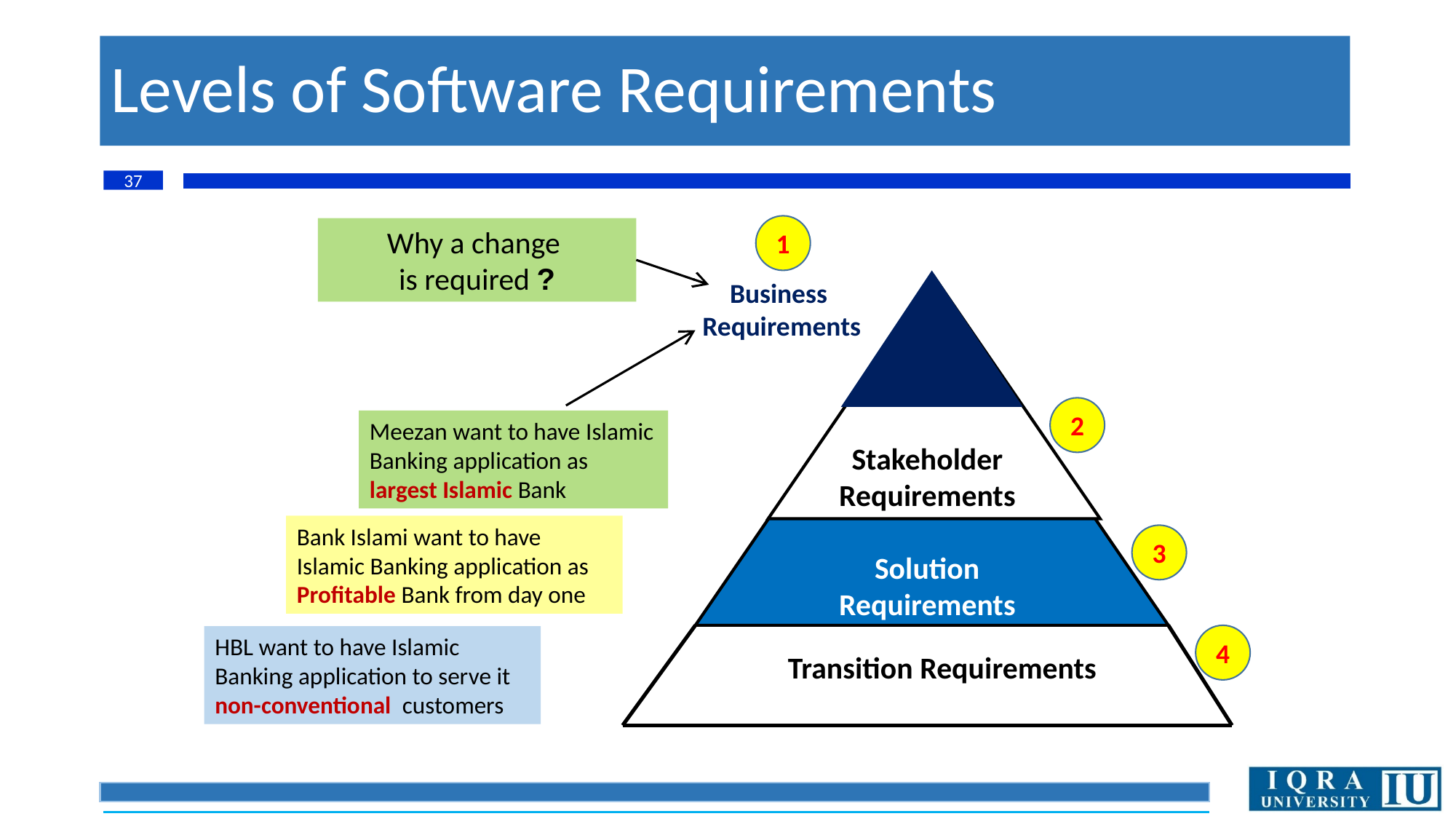

# Levels of Software Requirements
37
1
Why a change
is required ?
Business
Requirements

2
Meezan want to have Islamic Banking application as largest Islamic Bank
Stakeholder
Requirements
Bank Islami want to have Islamic Banking application as Profitable Bank from day one
3
Solution Requirements
4
HBL want to have Islamic Banking application to serve it non-conventional  customers
Transition Requirements